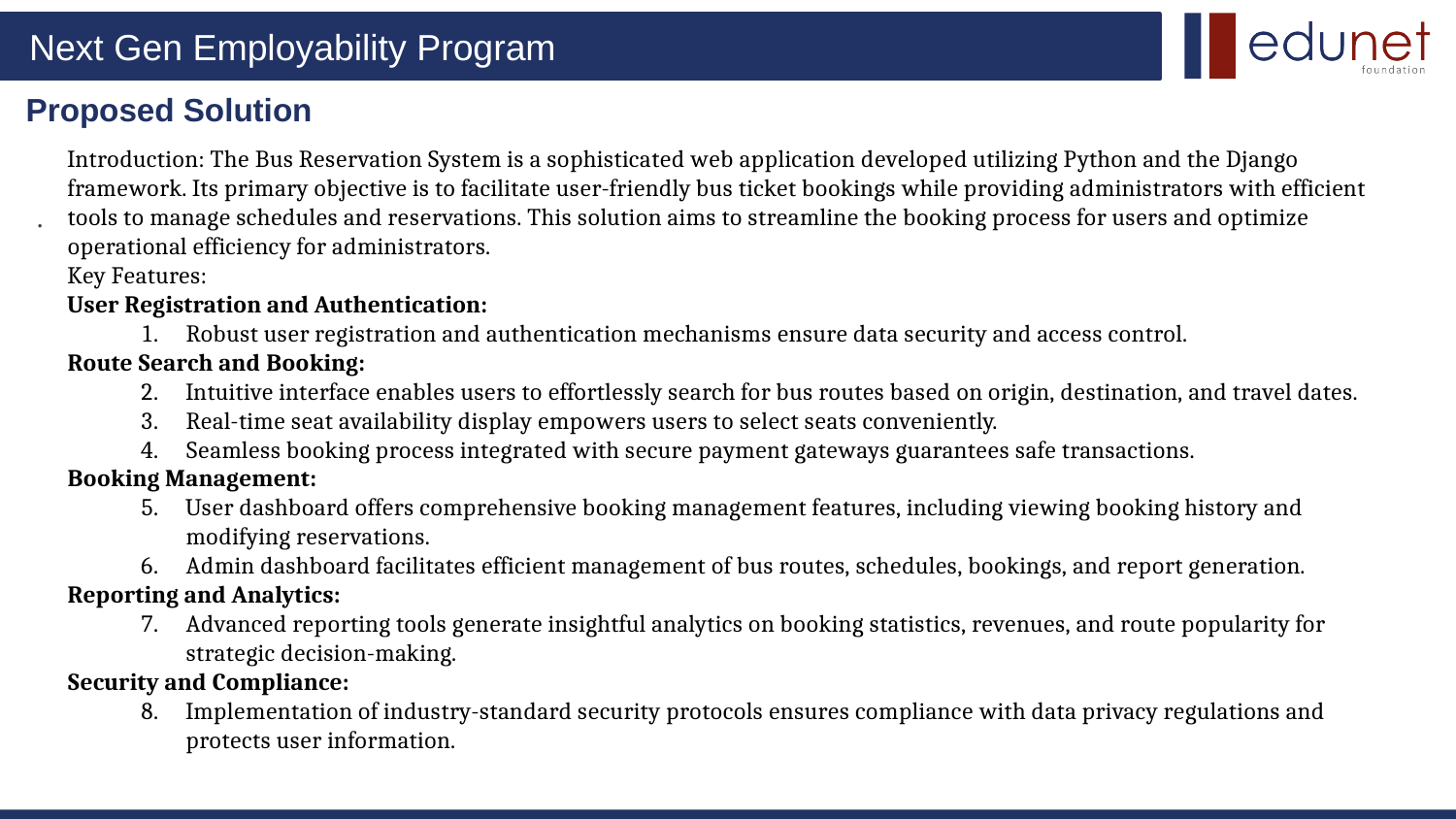

Proposed Solution
Introduction: The Bus Reservation System is a sophisticated web application developed utilizing Python and the Django framework. Its primary objective is to facilitate user-friendly bus ticket bookings while providing administrators with efficient tools to manage schedules and reservations. This solution aims to streamline the booking process for users and optimize operational efficiency for administrators.
Key Features:
User Registration and Authentication:
Robust user registration and authentication mechanisms ensure data security and access control.
Route Search and Booking:
Intuitive interface enables users to effortlessly search for bus routes based on origin, destination, and travel dates.
Real-time seat availability display empowers users to select seats conveniently.
Seamless booking process integrated with secure payment gateways guarantees safe transactions.
Booking Management:
User dashboard offers comprehensive booking management features, including viewing booking history and modifying reservations.
Admin dashboard facilitates efficient management of bus routes, schedules, bookings, and report generation.
Reporting and Analytics:
Advanced reporting tools generate insightful analytics on booking statistics, revenues, and route popularity for strategic decision-making.
Security and Compliance:
Implementation of industry-standard security protocols ensures compliance with data privacy regulations and protects user information.
.